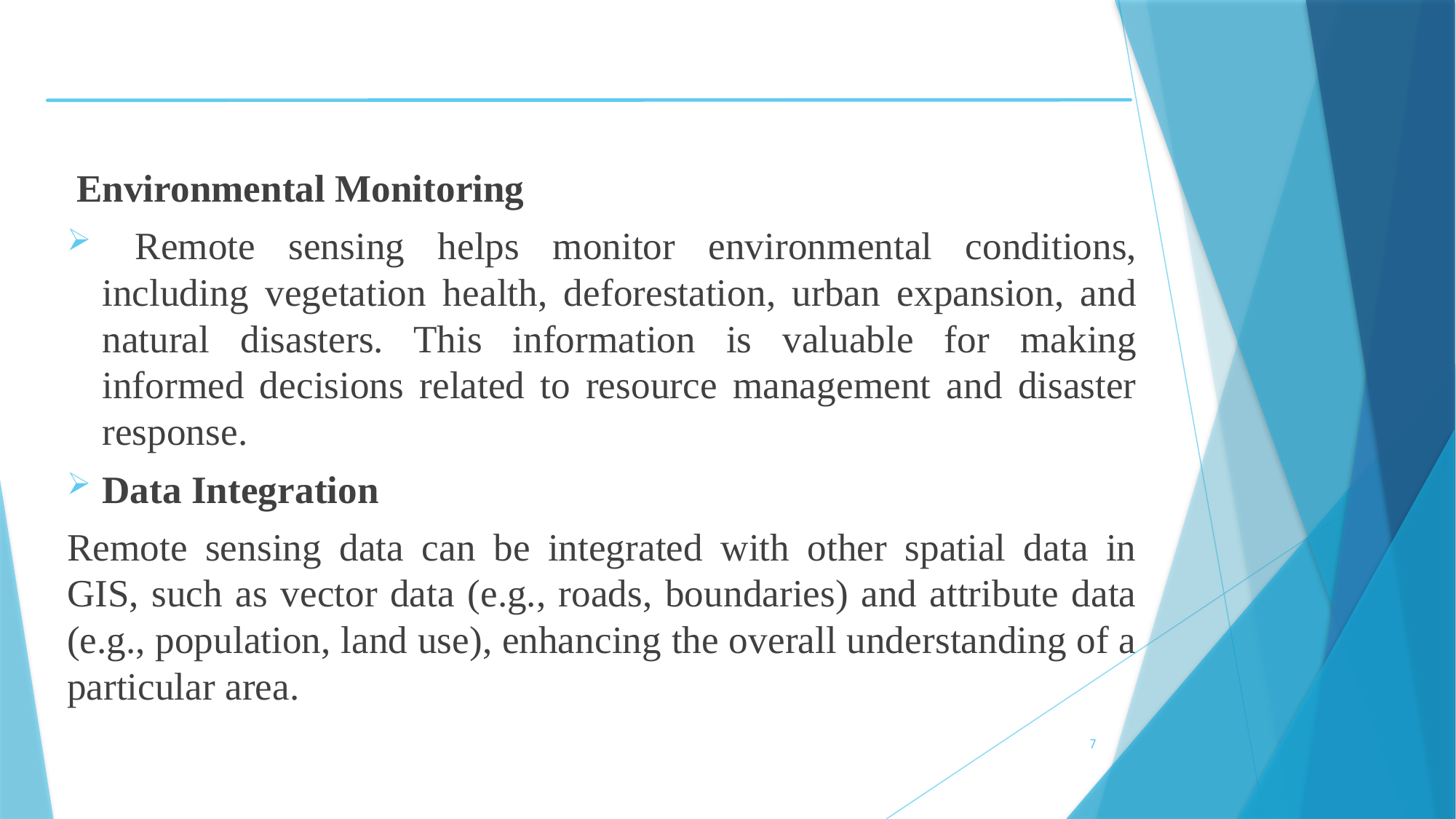

Environmental Monitoring
 Remote sensing helps monitor environmental conditions, including vegetation health, deforestation, urban expansion, and natural disasters. This information is valuable for making informed decisions related to resource management and disaster response.
Data Integration
Remote sensing data can be integrated with other spatial data in GIS, such as vector data (e.g., roads, boundaries) and attribute data (e.g., population, land use), enhancing the overall understanding of a particular area.
7